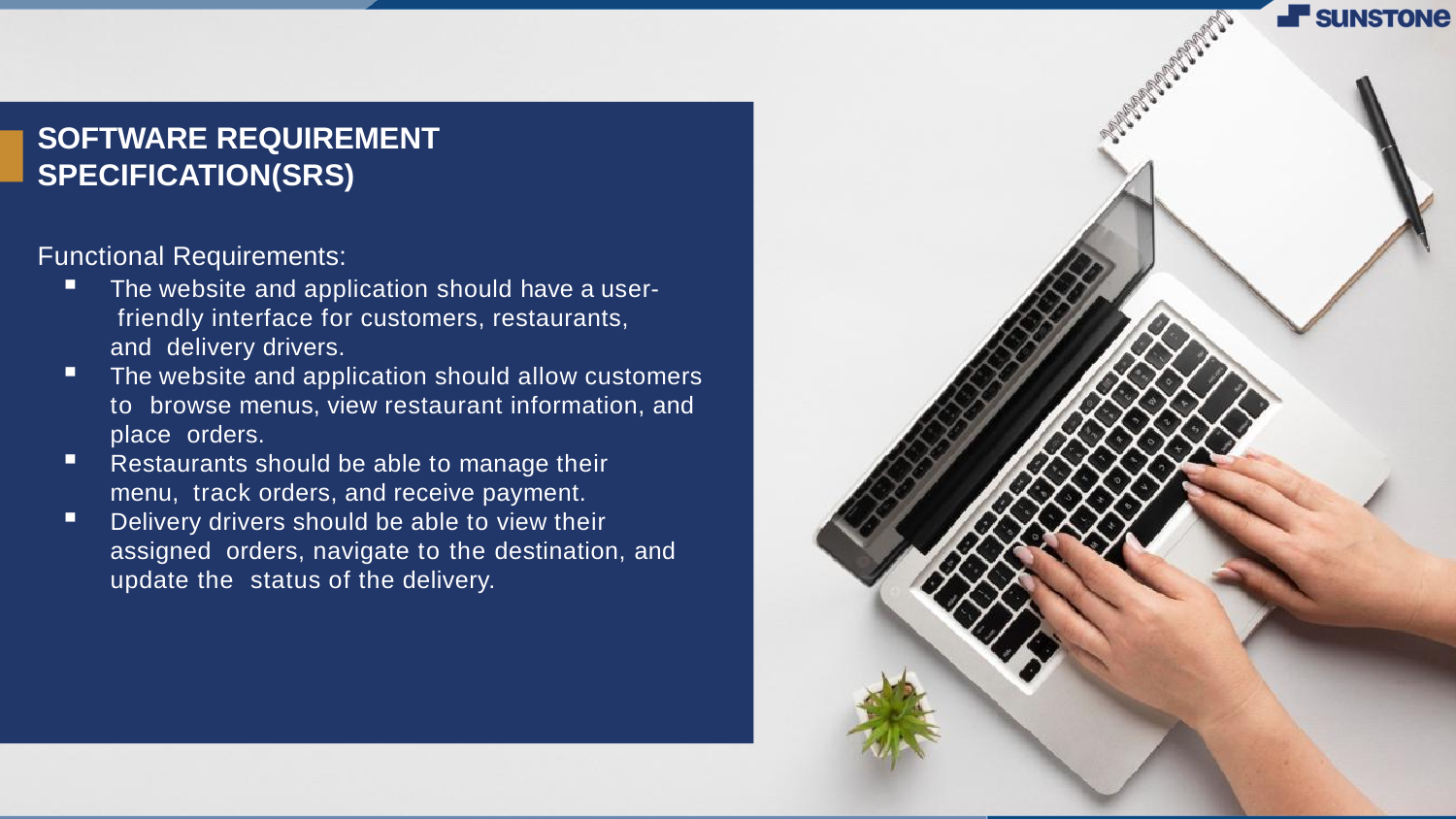

# SOFTWARE REQUIREMENT
SPECIFICATION(SRS)
Functional Requirements:
The website and application should have a user-  friendly interface for customers, restaurants, and  delivery drivers.
The website and application should allow customers to  browse menus, view restaurant information, and place  orders.
Restaurants should be able to manage their menu,  track orders, and receive payment.
Delivery drivers should be able to view their assigned  orders, navigate to the destination, and update the  status of the delivery.